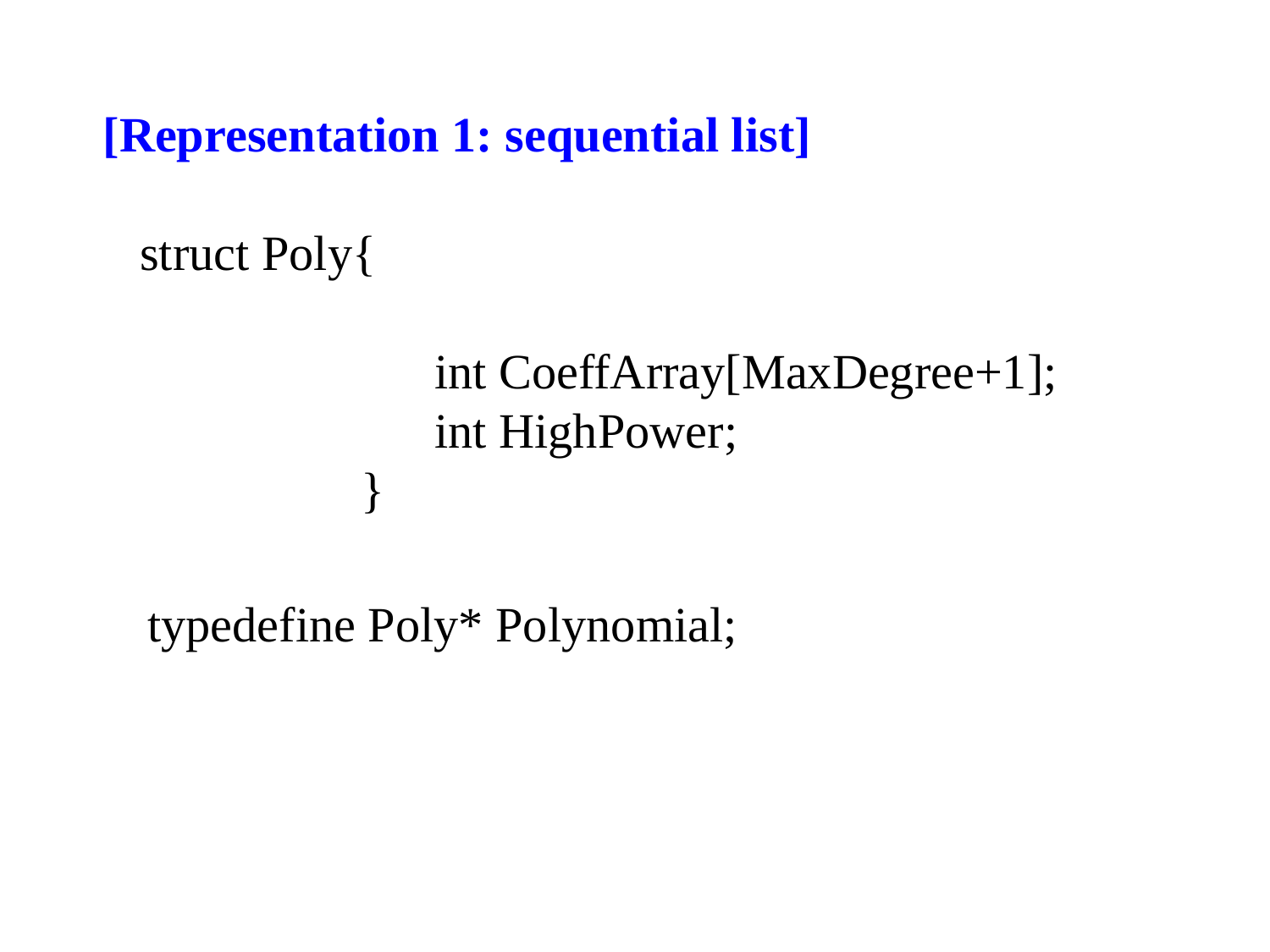

[Representation 1: sequential list]

   struct Poly{

                           int CoeffArray[MaxDegree+1];
                           int HighPower;
                     }
typedefine Poly* Polynomial;